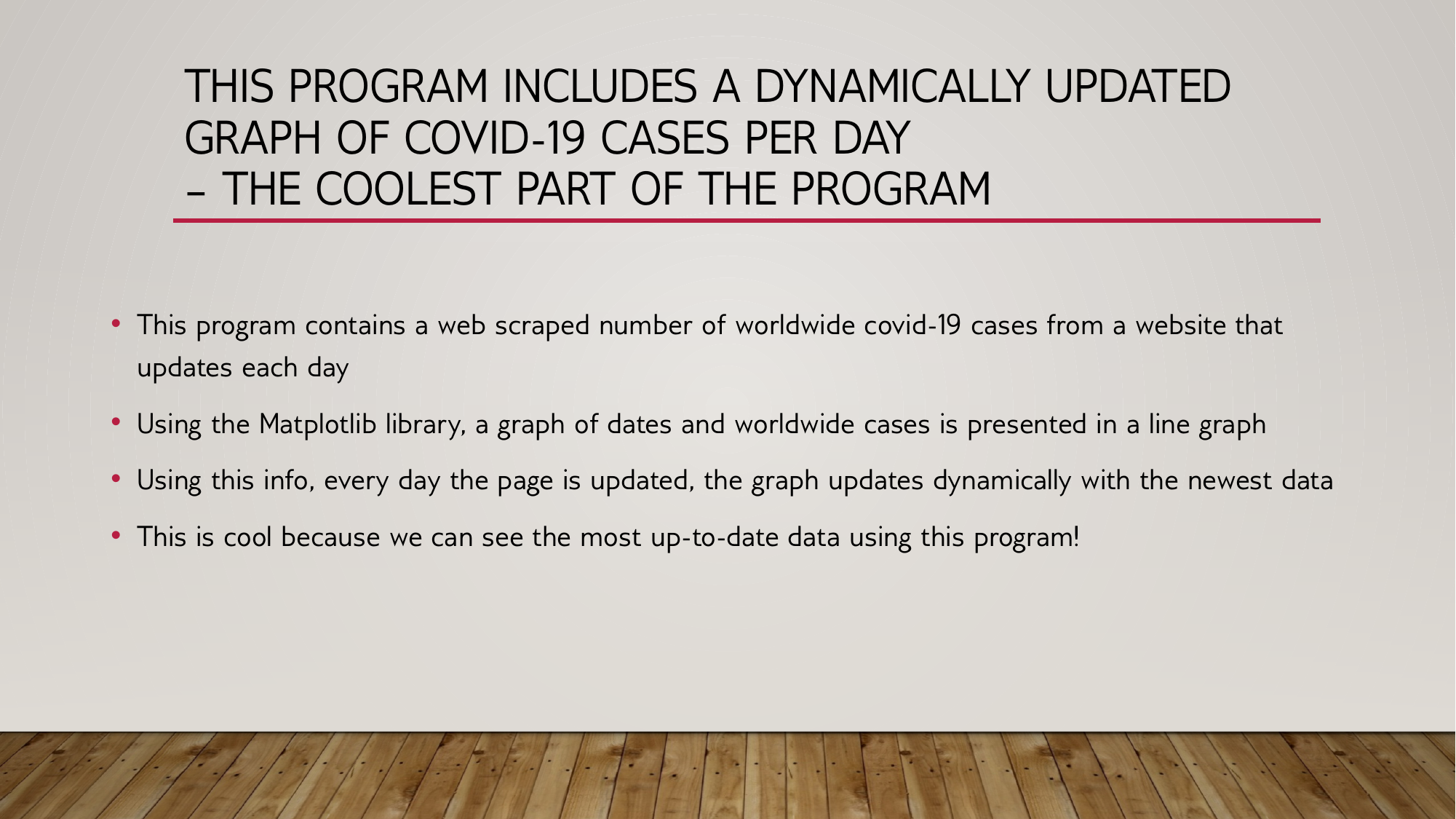

# This Program includes a dynamically updated graph of Covid-19 cases per day – the coolest part of the program
This program contains a web scraped number of worldwide covid-19 cases from a website that updates each day
Using the Matplotlib library, a graph of dates and worldwide cases is presented in a line graph
Using this info, every day the page is updated, the graph updates dynamically with the newest data
This is cool because we can see the most up-to-date data using this program!